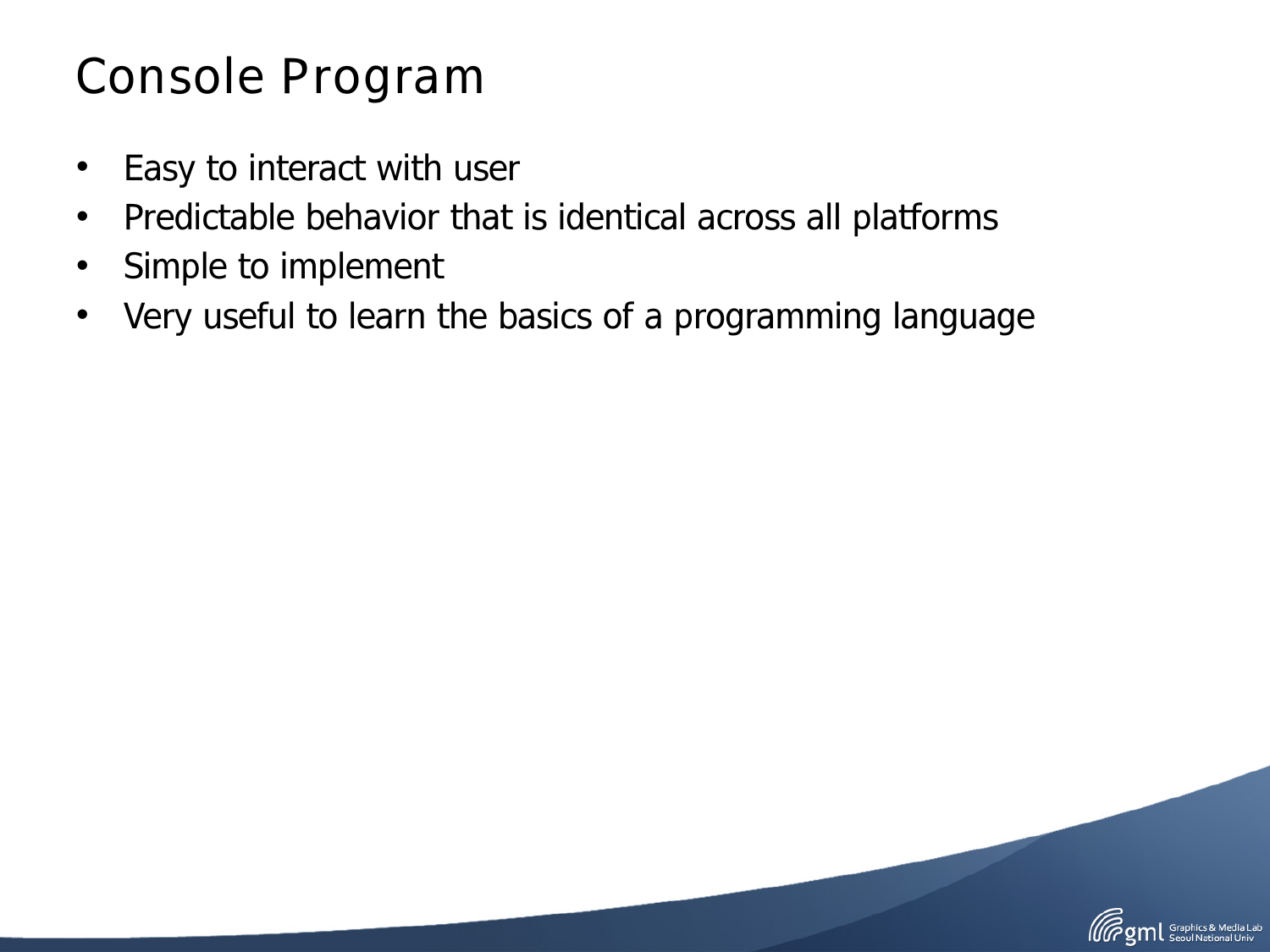

# Console Program
Easy to interact with user
Predictable behavior that is identical across all platforms
Simple to implement
Very useful to learn the basics of a programming language